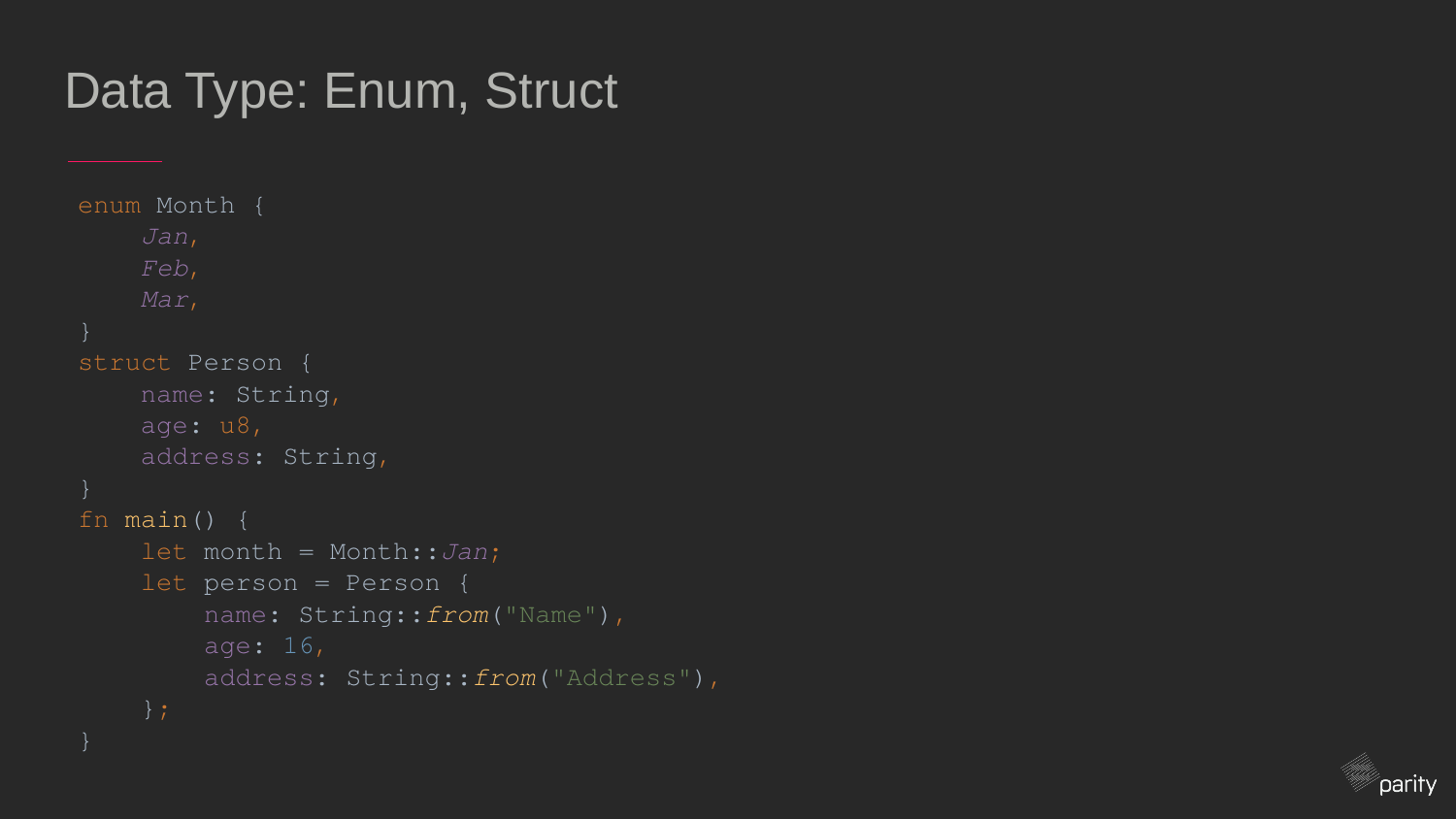

# Data Type: Enum, Struct
enum Month {
    Jan,
    Feb,
    Mar,
}
struct Person {
    name: String,
    age: u8,
    address: String,
}
fn main() {
    let month = Month::Jan;
    let person = Person {
        name: String::from("Name"),
        age: 16,
        address: String::from("Address"),
    };
}